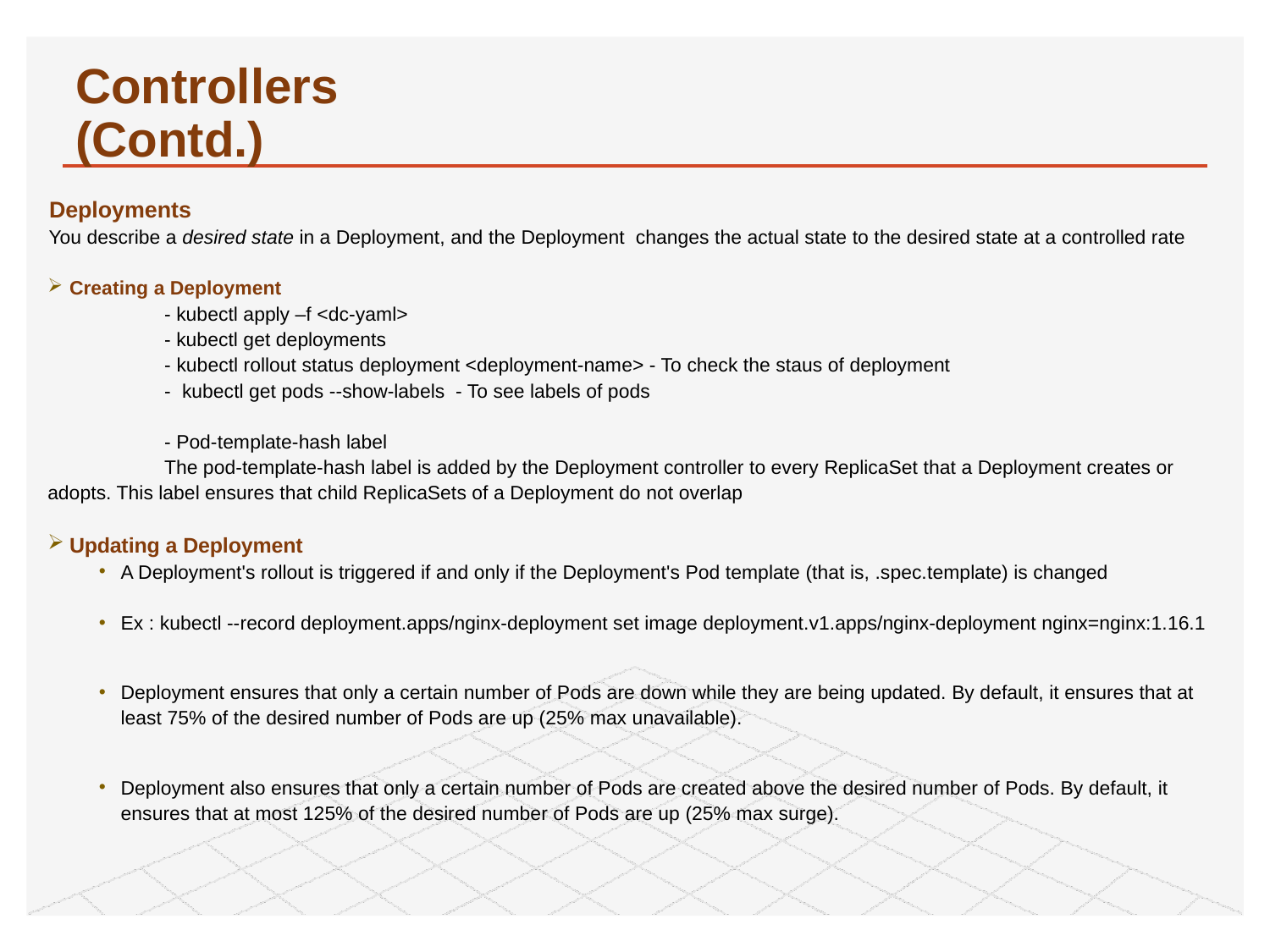

# Controllers						(Contd.)
Deployments
You describe a desired state in a Deployment, and the Deployment  changes the actual state to the desired state at a controlled rate

Creating a Deployment
	- kubectl apply –f <dc-yaml>
	- kubectl get deployments
	- kubectl rollout status deployment <deployment-name> - To check the staus of deployment
	-  kubectl get pods --show-labels  - To see labels of pods

	- Pod-template-hash label
		The pod-template-hash label is added by the Deployment controller to every ReplicaSet that a Deployment creates or adopts. This label ensures that child ReplicaSets of a Deployment do not overlap

Updating a Deployment
A Deployment's rollout is triggered if and only if the Deployment's Pod template (that is, .spec.template) is changed

Ex : kubectl --record deployment.apps/nginx-deployment set image deployment.v1.apps/nginx-deployment nginx=nginx:1.16.1

Deployment ensures that only a certain number of Pods are down while they are being updated. By default, it ensures that at least 75% of the desired number of Pods are up (25% max unavailable).

Deployment also ensures that only a certain number of Pods are created above the desired number of Pods. By default, it ensures that at most 125% of the desired number of Pods are up (25% max surge).